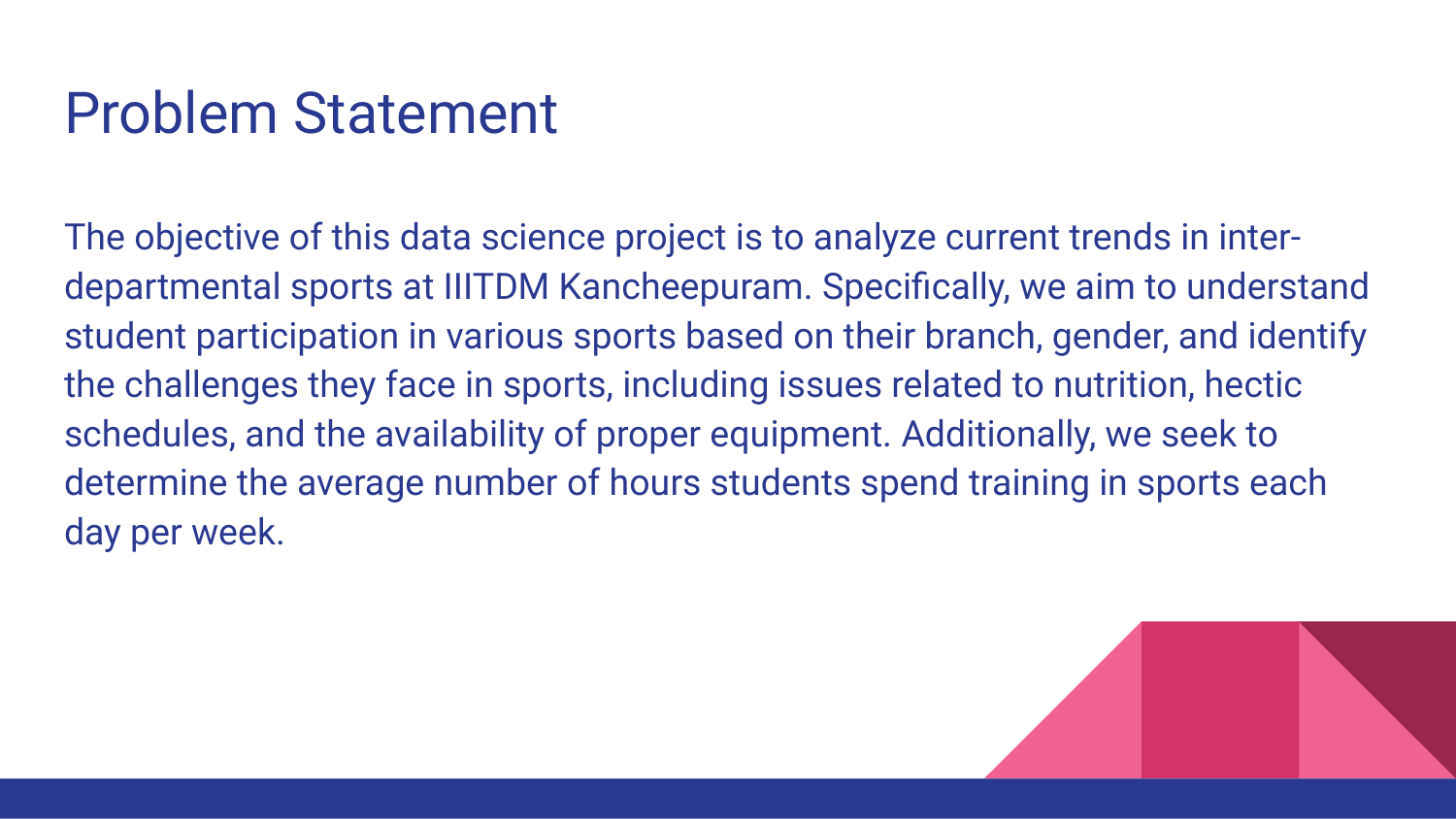

# Problem Statement
The objective of this data science project is to analyze current trends in inter-departmental sports at IIITDM Kancheepuram. Specifically, we aim to understand student participation in various sports based on their branch, gender, and identify the challenges they face in sports, including issues related to nutrition, hectic schedules, and the availability of proper equipment. Additionally, we seek to determine the average number of hours students spend training in sports each day per week.